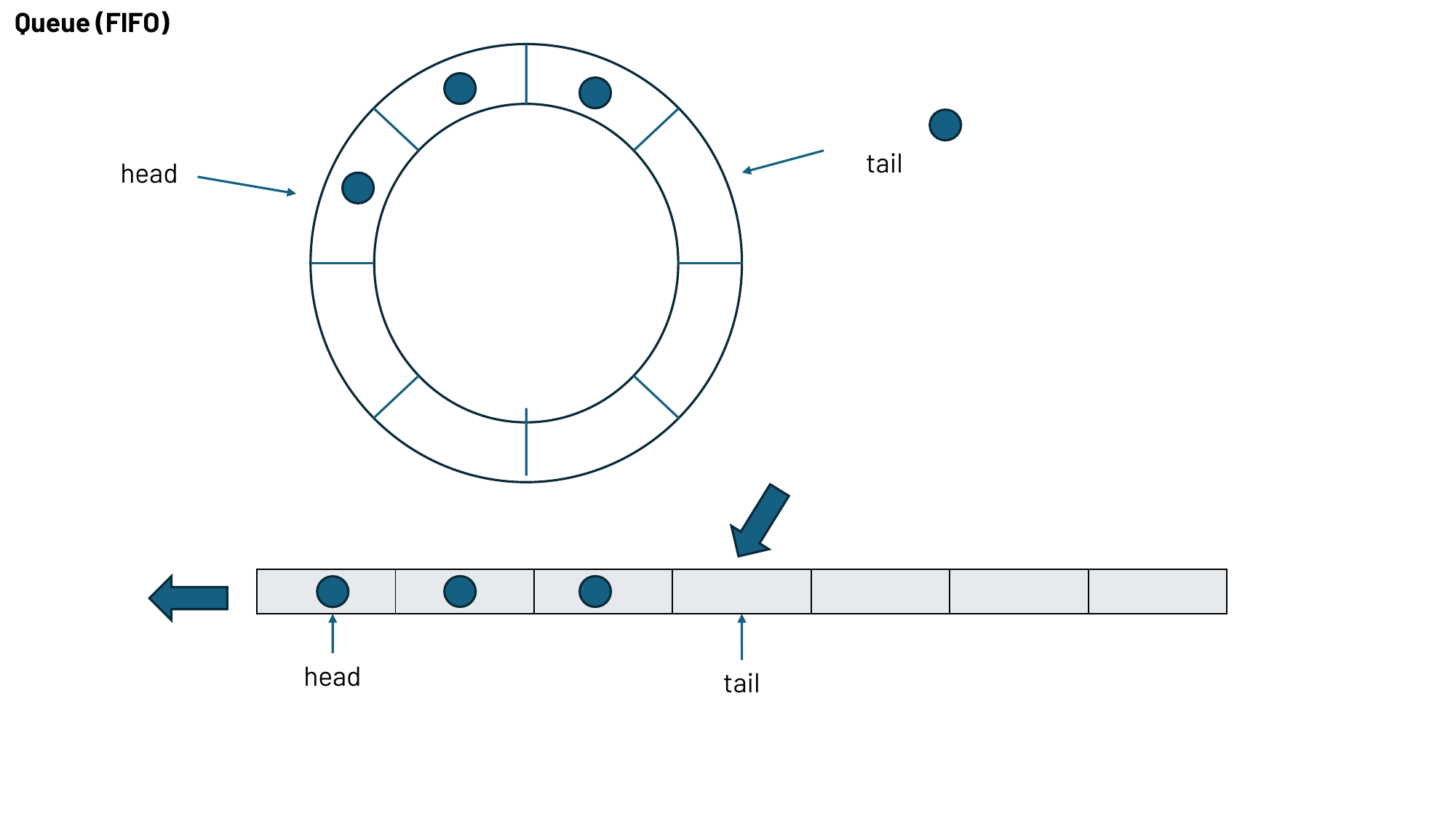

Queue (FIFO)

tail
head

|  |  |  |  |  |  |  |
| --- | --- | --- | --- | --- | --- | --- |

head
tail